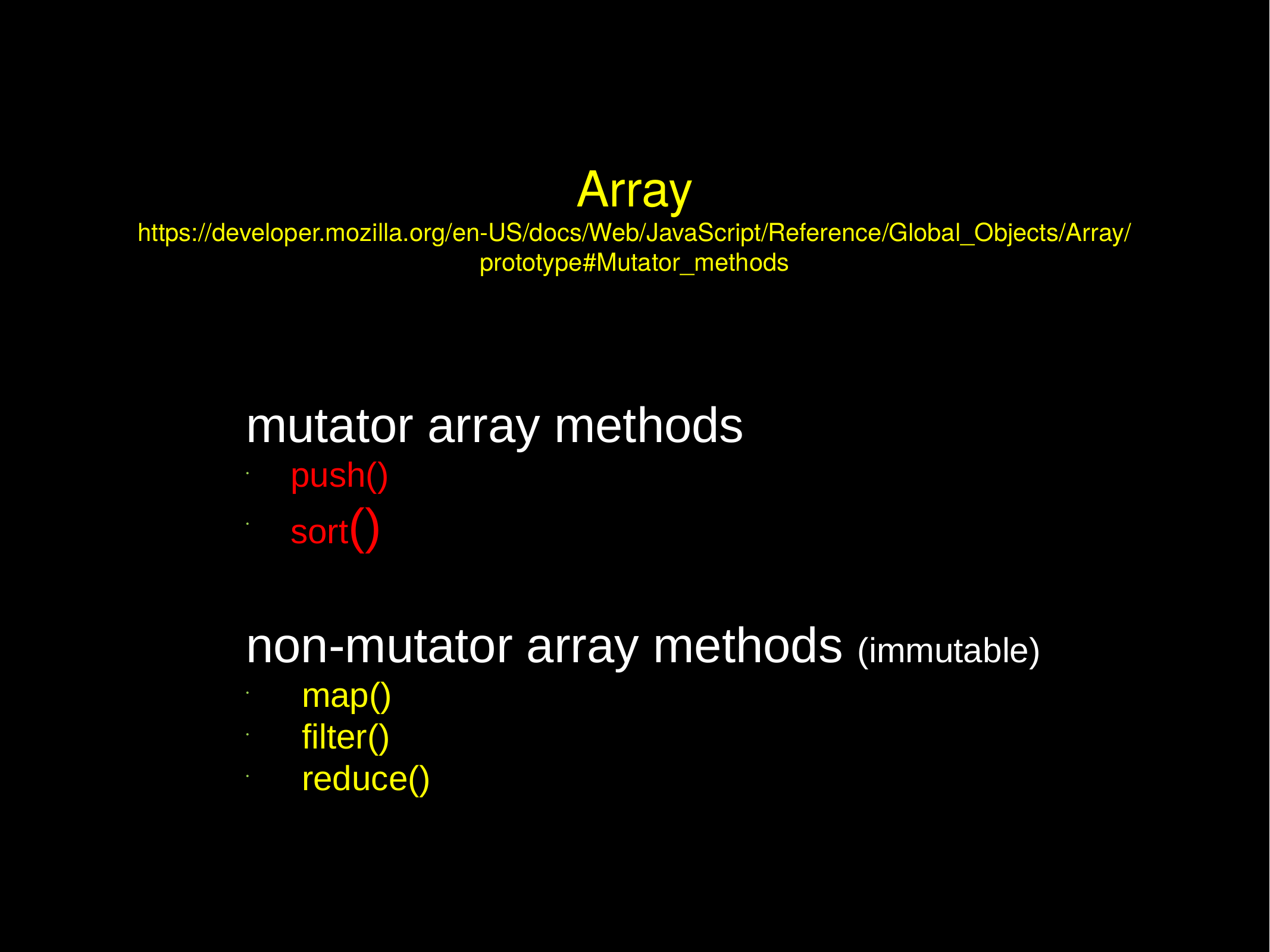

# Array https://developer.mozilla.org/en-US/docs/Web/JavaScript/Reference/Global_Objects/Array/prototype#Mutator_methods
mutator array methods
push()
sort()

non-mutator array methods (immutable)
map()
filter()
reduce()